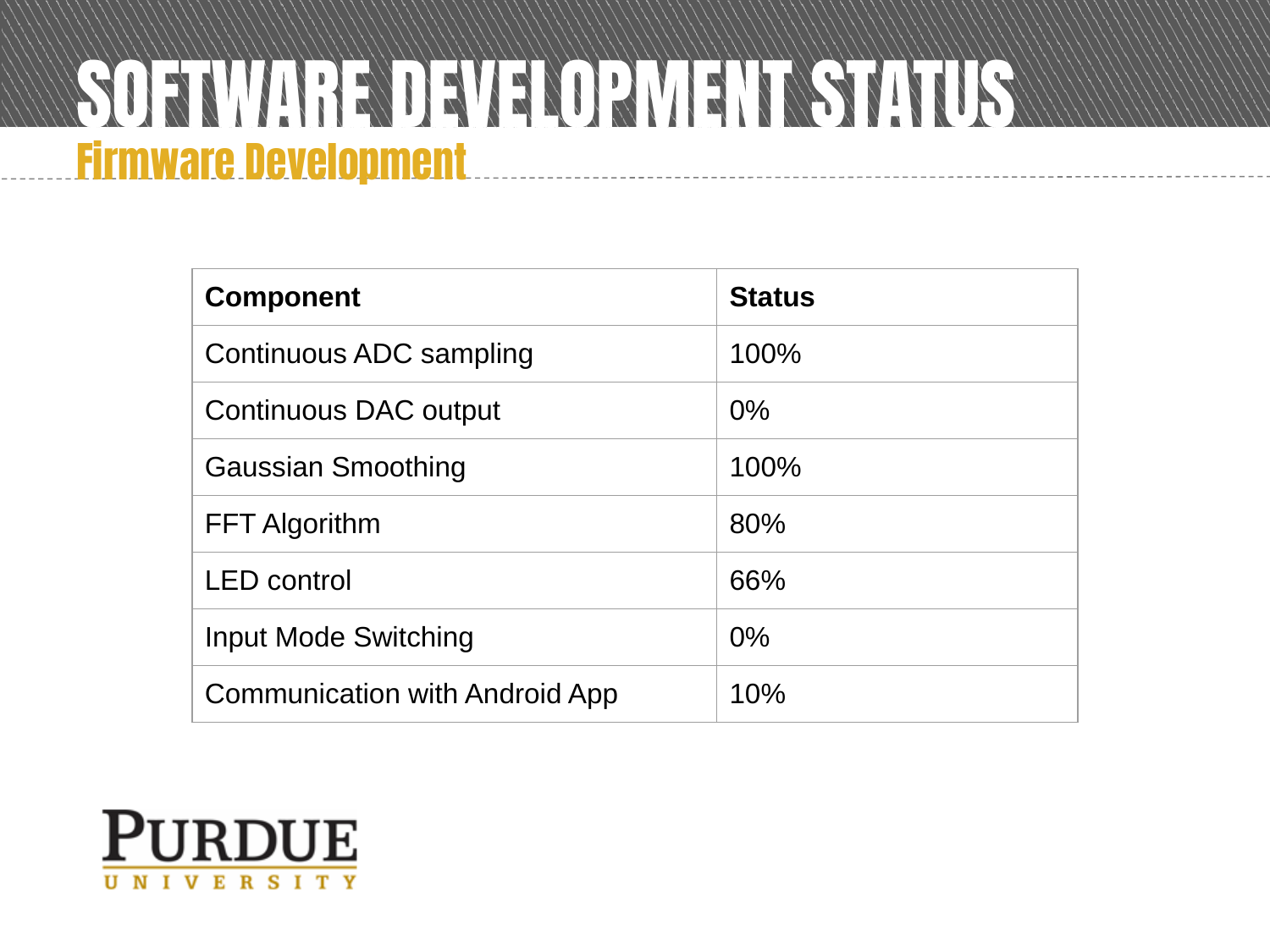

# SOFTWARE DEVELOPMENT STATUS

Firmware Development
| Component | Status |
| --- | --- |
| Continuous ADC sampling | 100% |
| Continuous DAC output | 0% |
| Gaussian Smoothing | 100% |
| FFT Algorithm | 80% |
| LED control | 66% |
| Input Mode Switching | 0% |
| Communication with Android App | 10% |